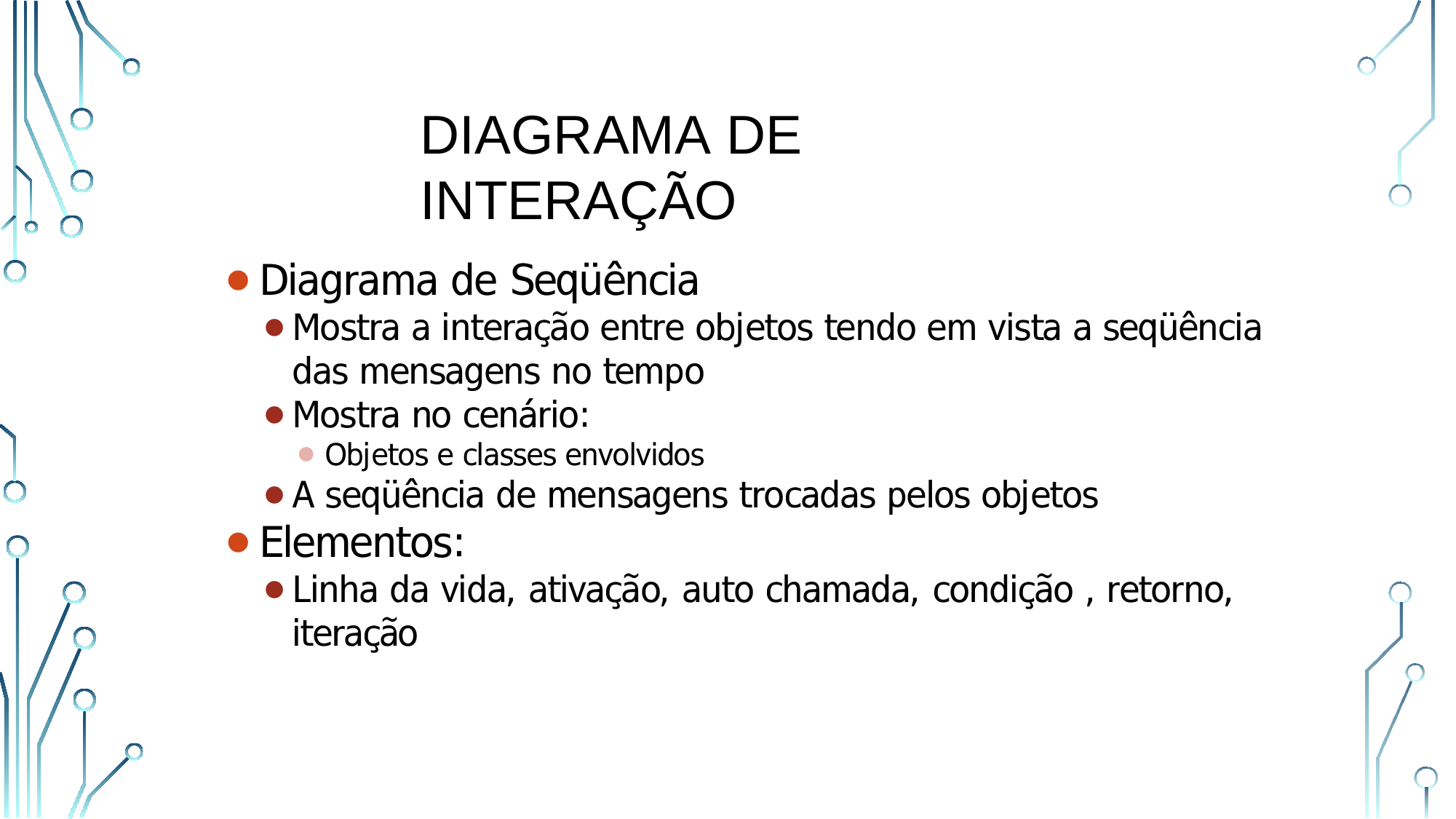

# Diagrama de Interação
Diagrama de Seqüência
Mostra a interação entre objetos tendo em vista a seqüência das mensagens no tempo
Mostra no cenário:
Objetos e classes envolvidos
A seqüência de mensagens trocadas pelos objetos
Elementos:
Linha da vida, ativação, auto chamada, condição , retorno, iteração
7